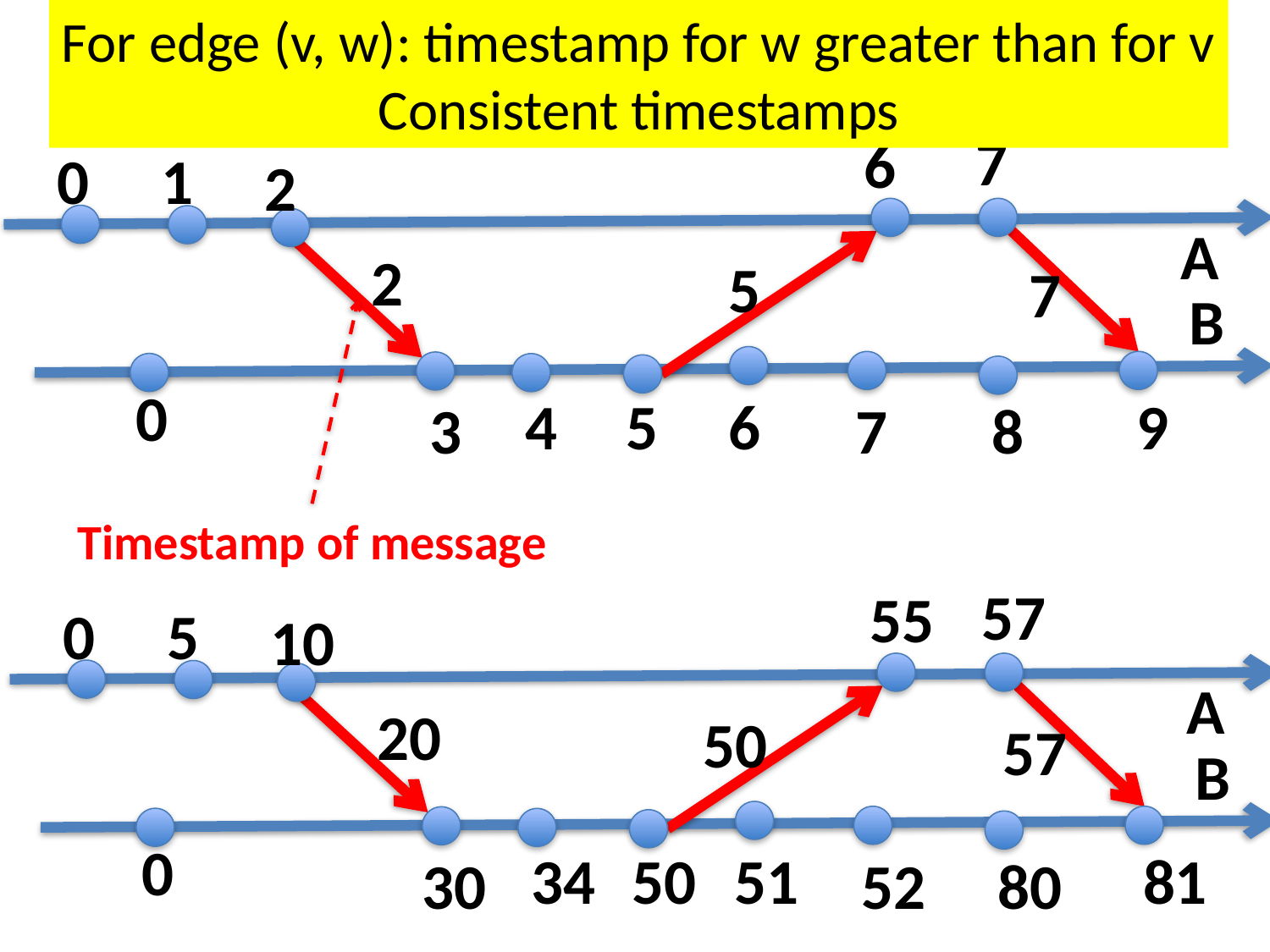

For edge (v, w): timestamp for w greater than for v
Consistent timestamps
7
6
0
1
2

A
2
5
7
B

0
4
5
6
9
3
7
8
Timestamp of message
57
55
0
5
10

A
20
50
57
B

0
34
50
51
81
30
52
80